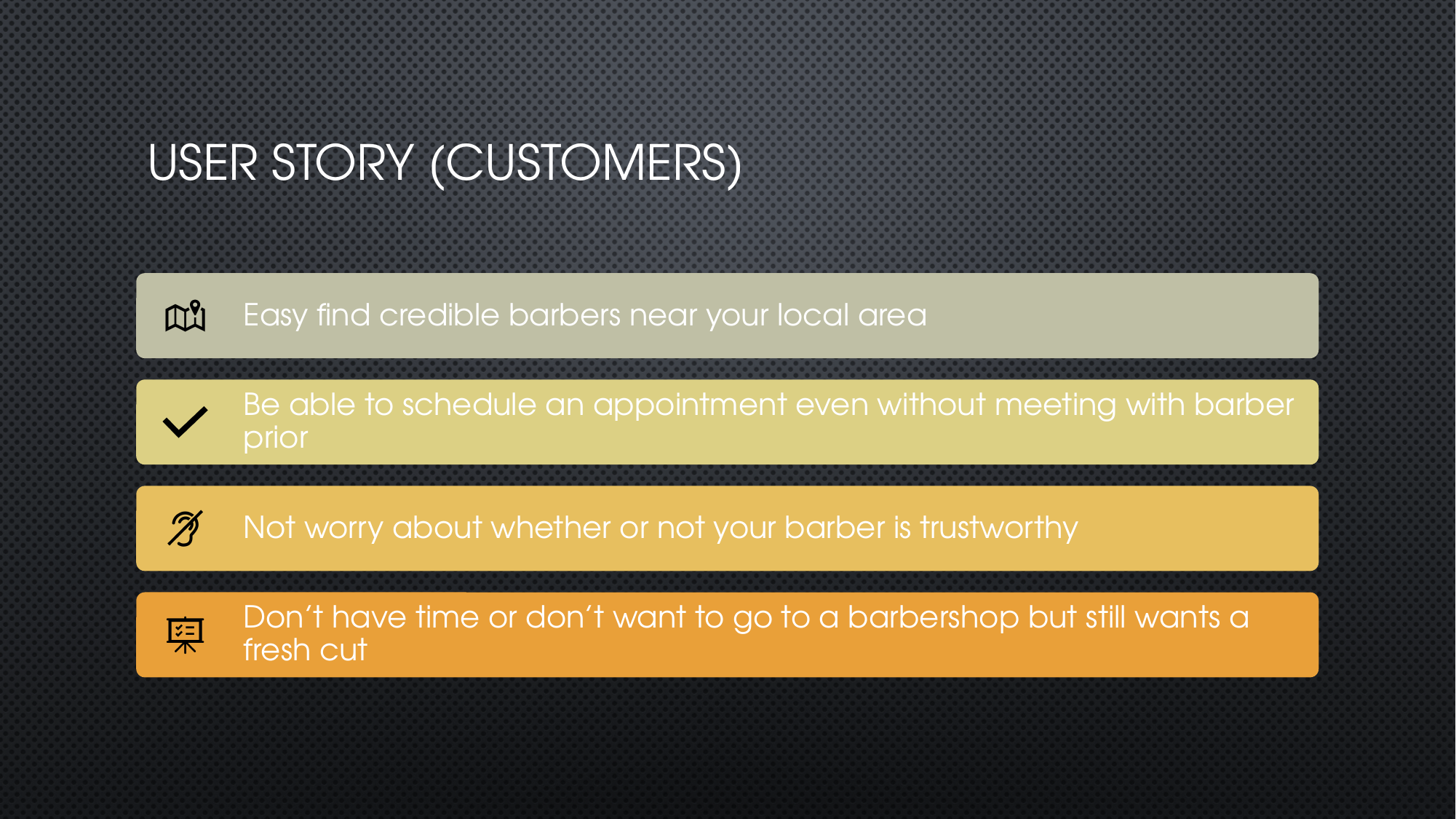

# User story (customers)
Easy find credible barbers near your local area
Be able to schedule an appointment even without meeting with barber prior
Not worry about whether or not your barber is trustworthy
Don’t have time or don’t want to go to a barbershop but still wants a fresh cut